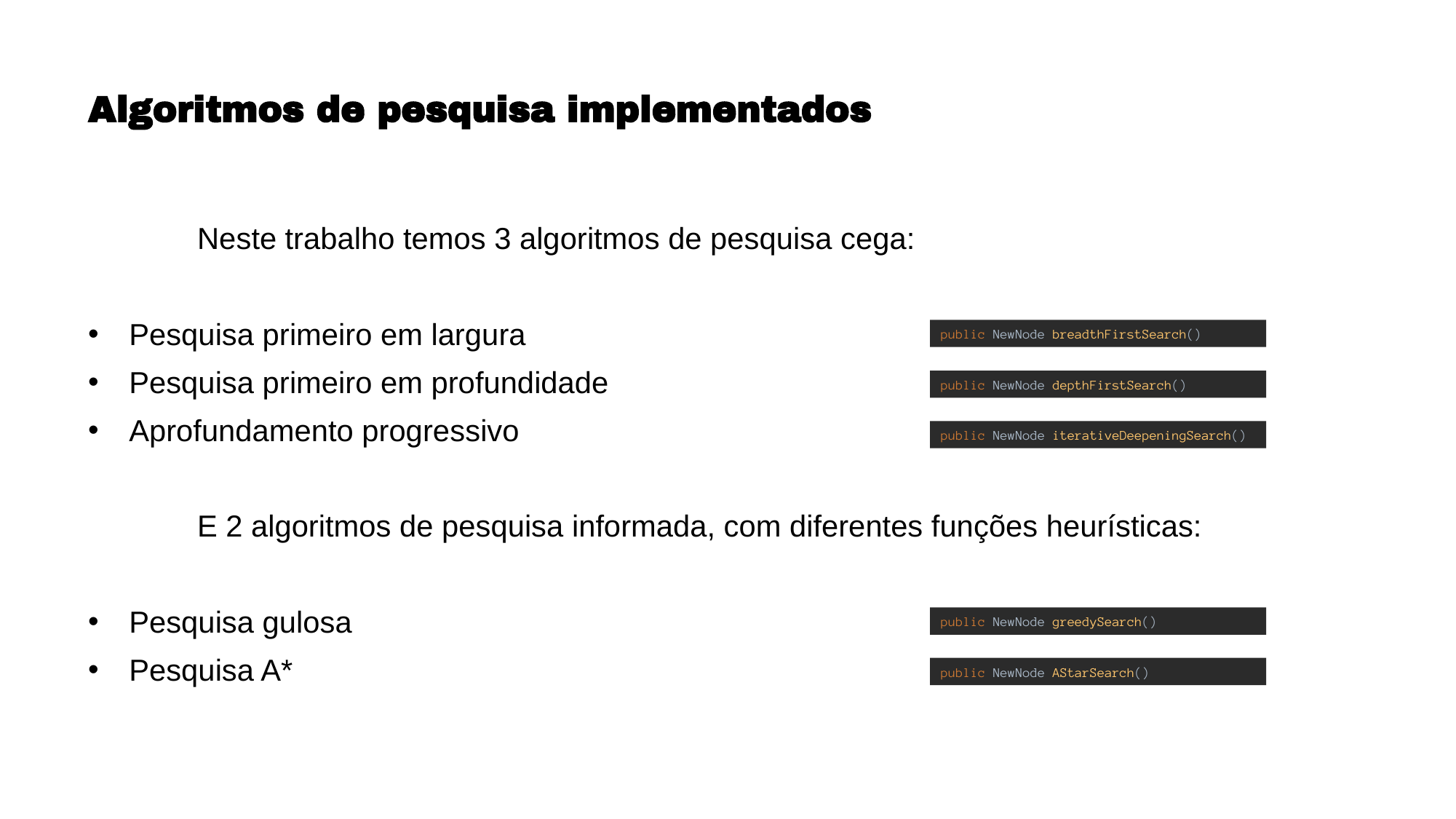

Algoritmos de pesquisa implementados
	Neste trabalho temos 3 algoritmos de pesquisa cega:

Pesquisa primeiro em largura
Pesquisa primeiro em profundidade
Aprofundamento progressivo

	E 2 algoritmos de pesquisa informada, com diferentes funções heurísticas:

Pesquisa gulosa
Pesquisa A*
public NewNode breadthFirstSearch()
public NewNode depthFirstSearch()
public NewNode iterativeDeepeningSearch()
public NewNode greedySearch()
public NewNode AStarSearch()